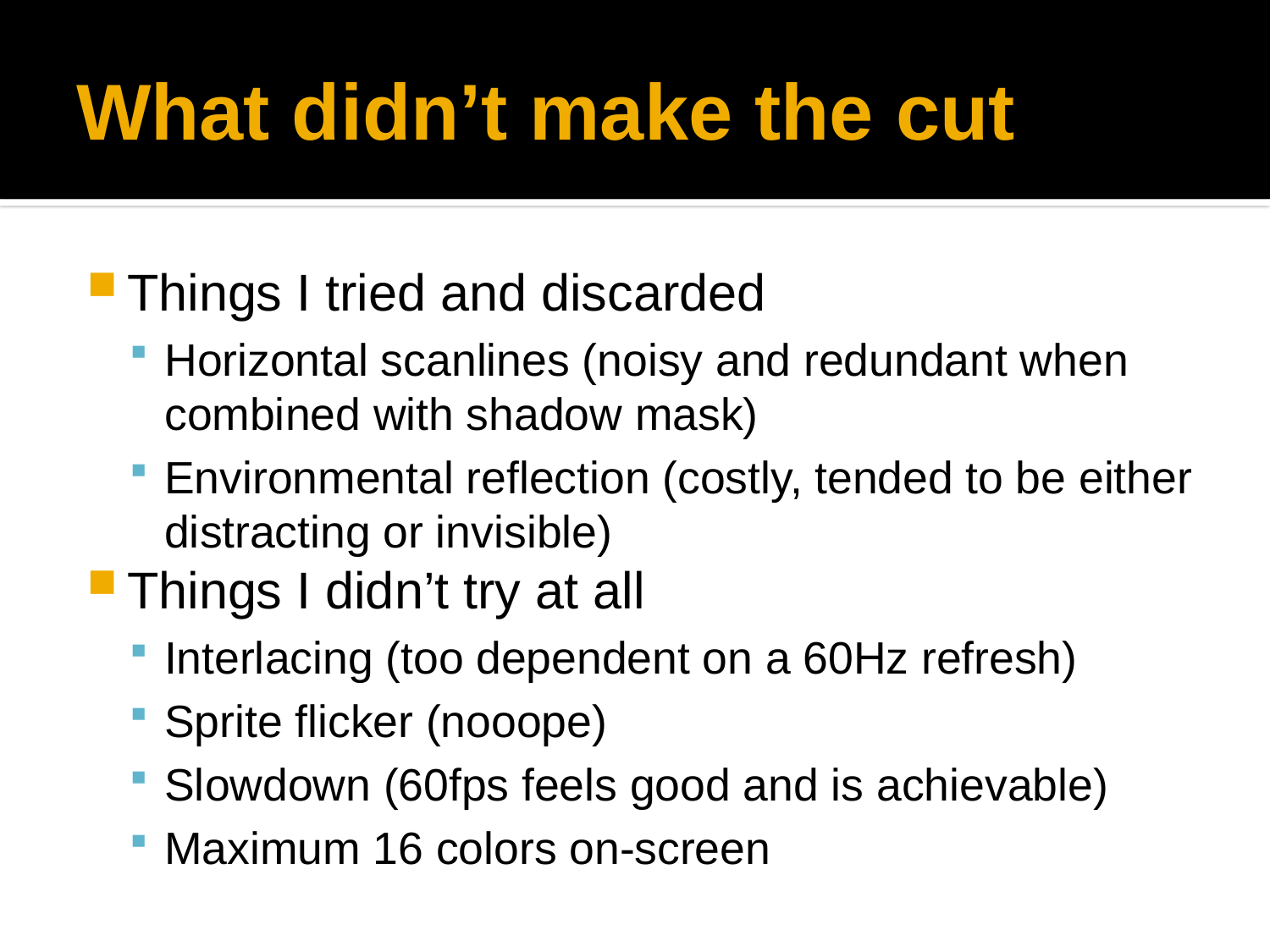

# What didn’t make the cut
Things I tried and discarded
Horizontal scanlines (noisy and redundant when combined with shadow mask)
Environmental reflection (costly, tended to be either distracting or invisible)
Things I didn’t try at all
Interlacing (too dependent on a 60Hz refresh)
Sprite flicker (nooope)
Slowdown (60fps feels good and is achievable)
Maximum 16 colors on-screen